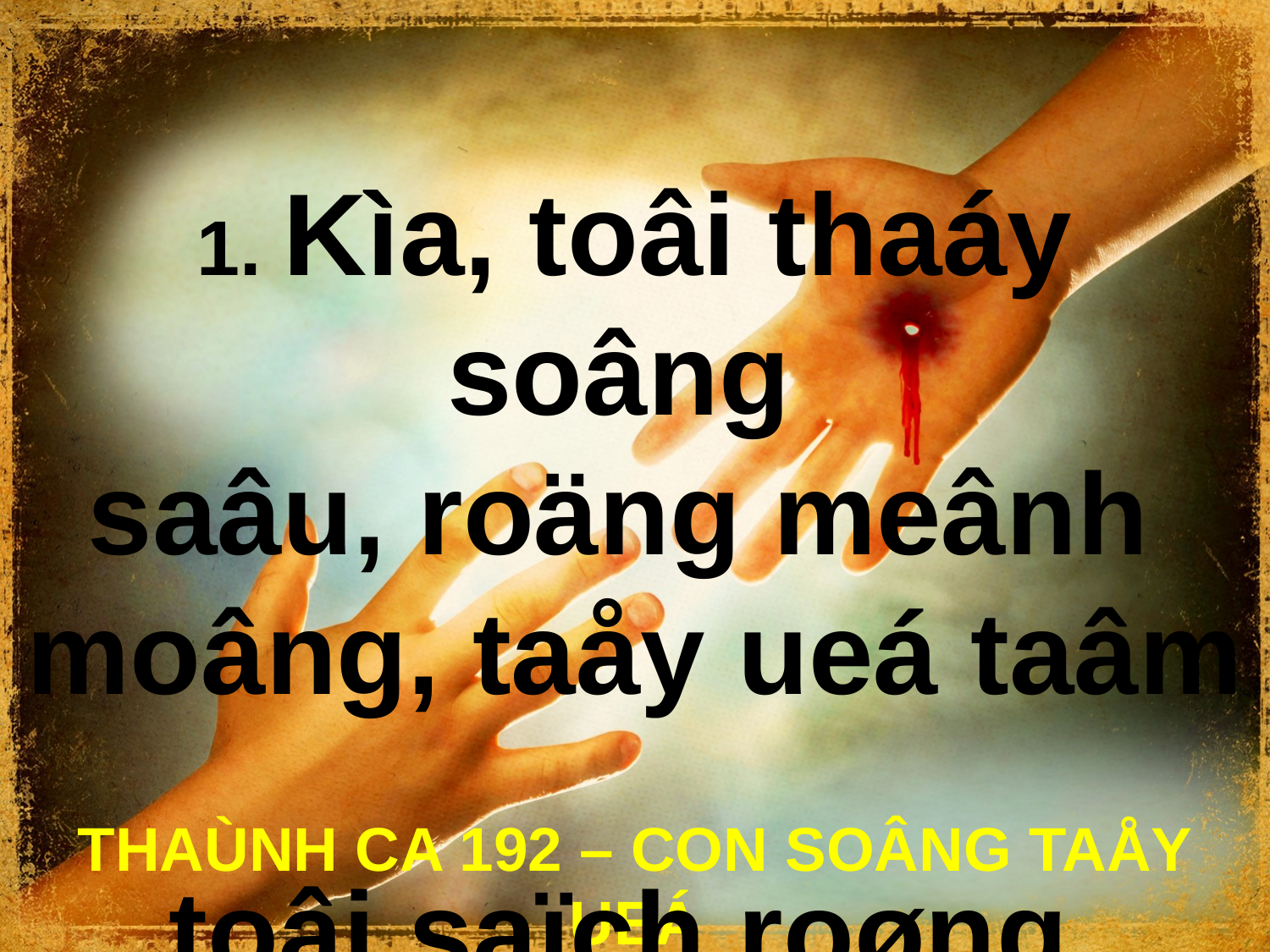

1. Kìa, toâi thaáy soâng
saâu, roäng meânh
moâng, taåy ueá taâm
toâi saïch roøng.
THAÙNH CA 192 – CON SOÂNG TAÅY UEÁ